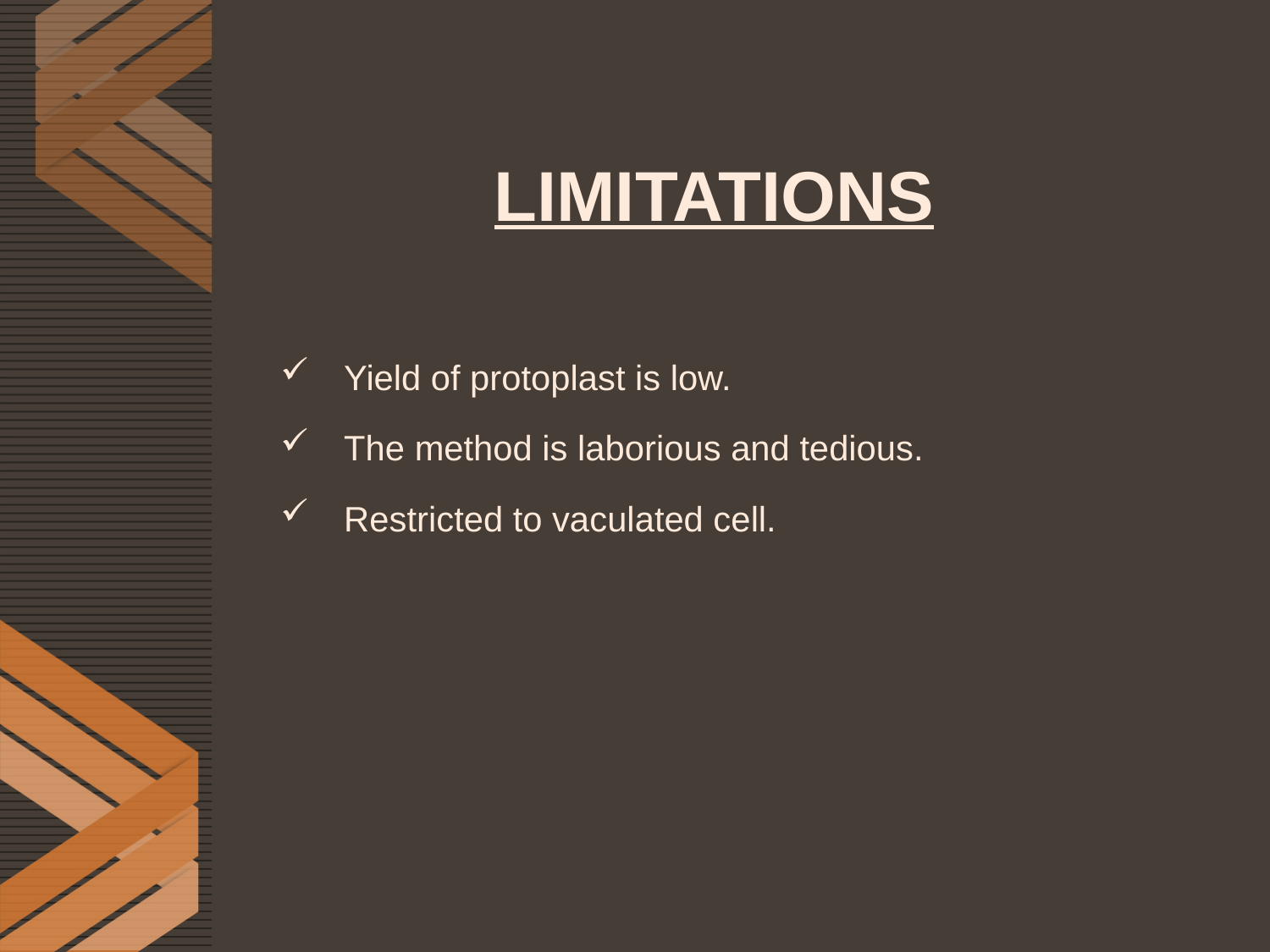

LIMITATIONS
Yield of protoplast is low.
The method is laborious and tedious.
Restricted to vaculated cell.